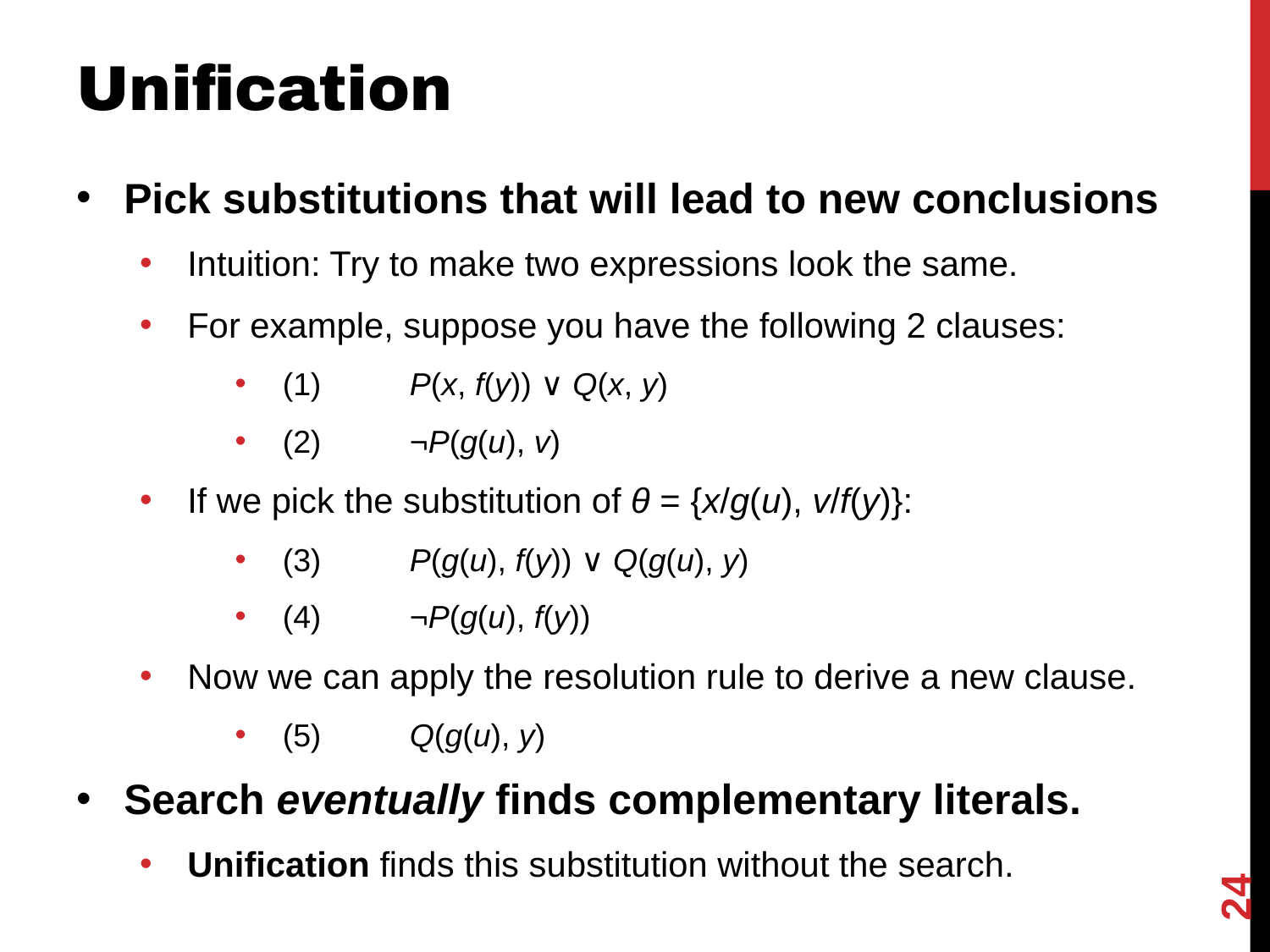

# Unification
Pick substitutions that will lead to new conclusions
Intuition: Try to make two expressions look the same.
For example, suppose you have the following 2 clauses:
(1)	P(x, f(y)) ∨ Q(x, y)
(2)	¬P(g(u), v)
If we pick the substitution of θ = {x/g(u), v/f(y)}:
(3)	P(g(u), f(y)) ∨ Q(g(u), y)
(4)	¬P(g(u), f(y))
Now we can apply the resolution rule to derive a new clause.
(5)	Q(g(u), y)
Search eventually finds complementary literals.
Unification finds this substitution without the search.
24